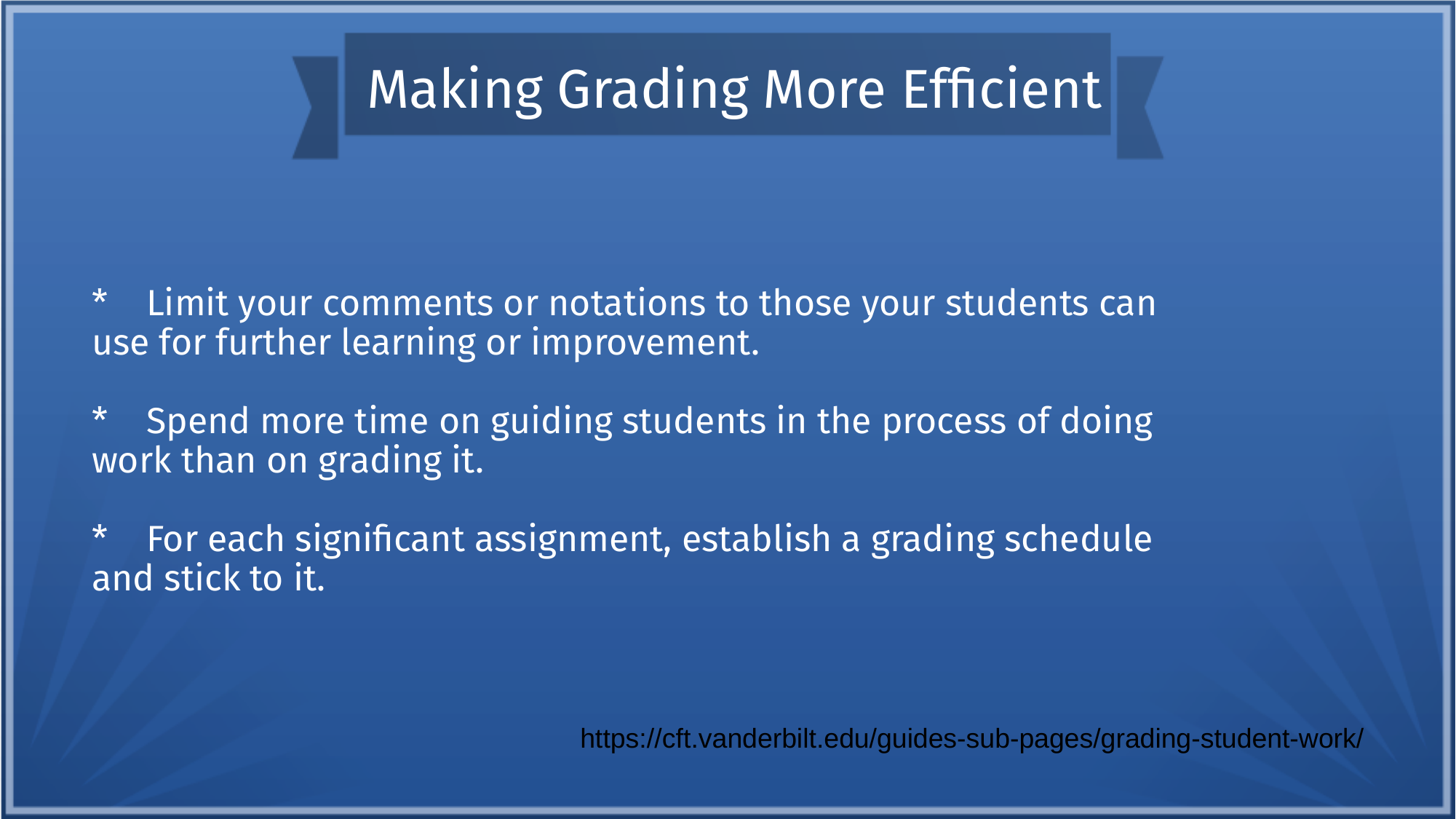

Making Grading More Efficient
*    Limit your comments or notations to those your students can use for further learning or improvement.

*    Spend more time on guiding students in the process of doing work than on grading it.

*    For each significant assignment, establish a grading schedule and stick to it.

https://cft.vanderbilt.edu/guides-sub-pages/grading-student-work/